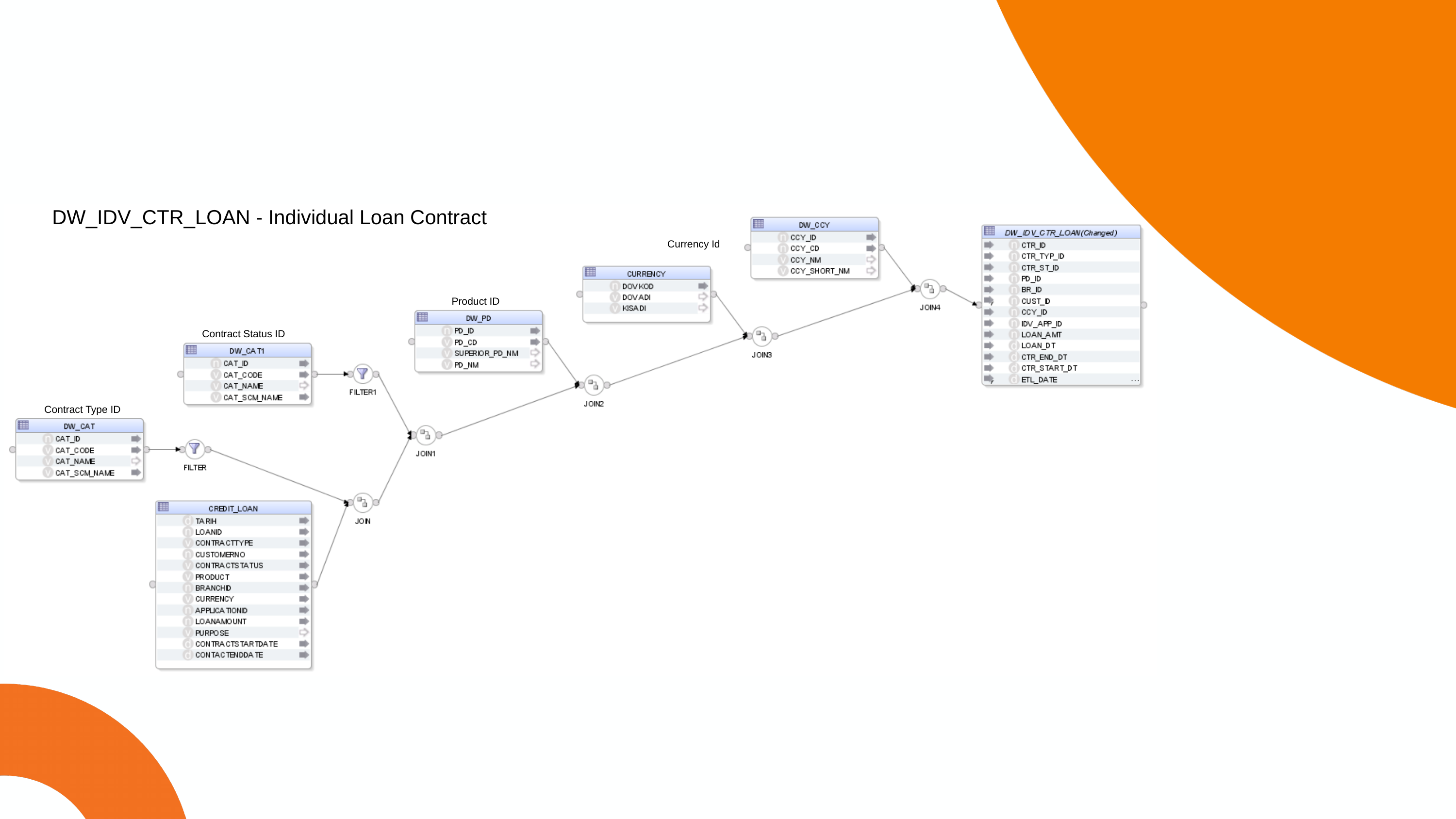

DW_IDV_CTR_LOAN - Individual Loan Contract

Currency Id
Product ID
Contract Status ID
Contract Type ID